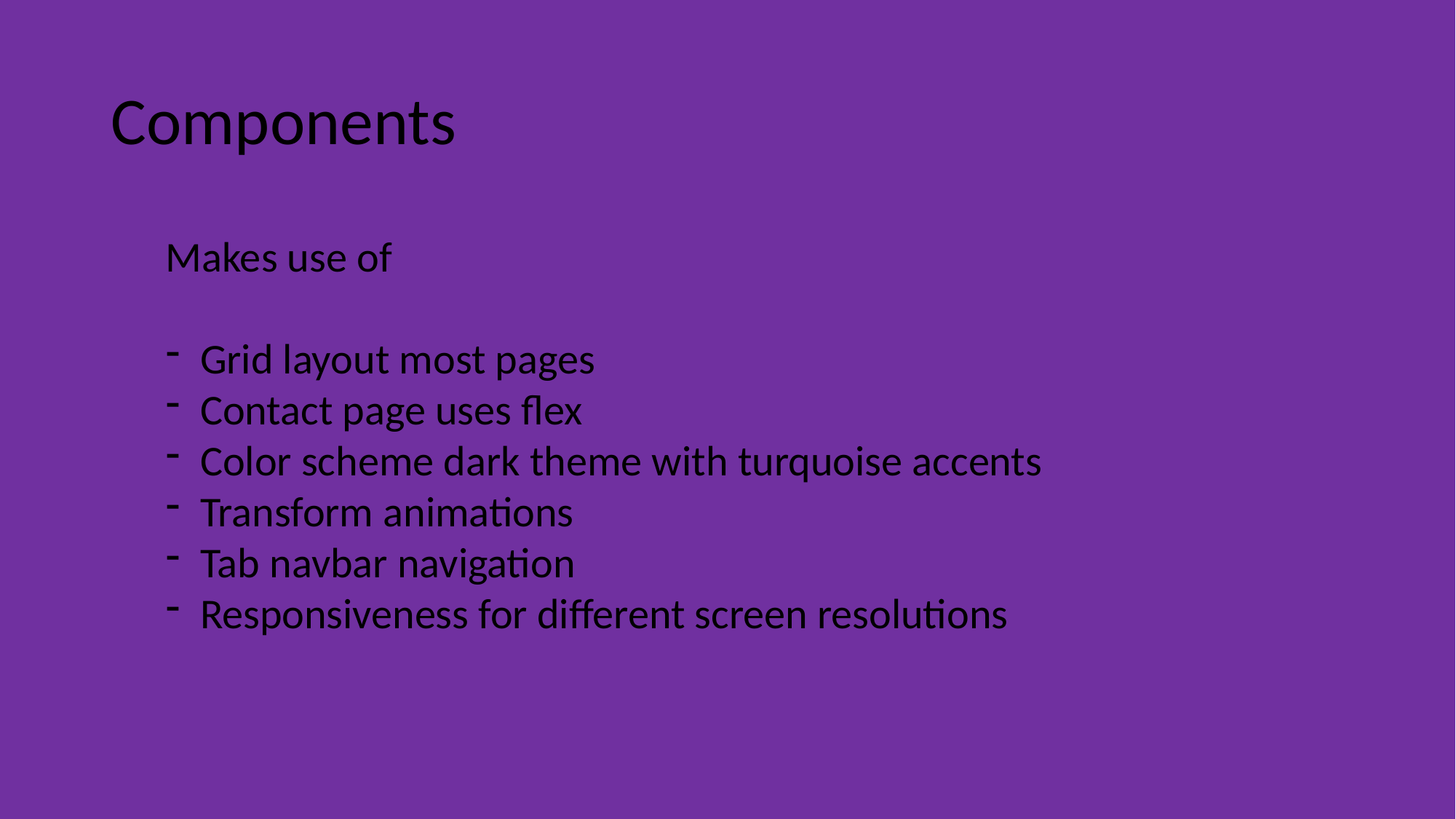

# Components
Makes use of

Grid layout most pages
Contact page uses flex
Color scheme dark theme with turquoise accents
Transform animations
Tab navbar navigation
Responsiveness for different screen resolutions